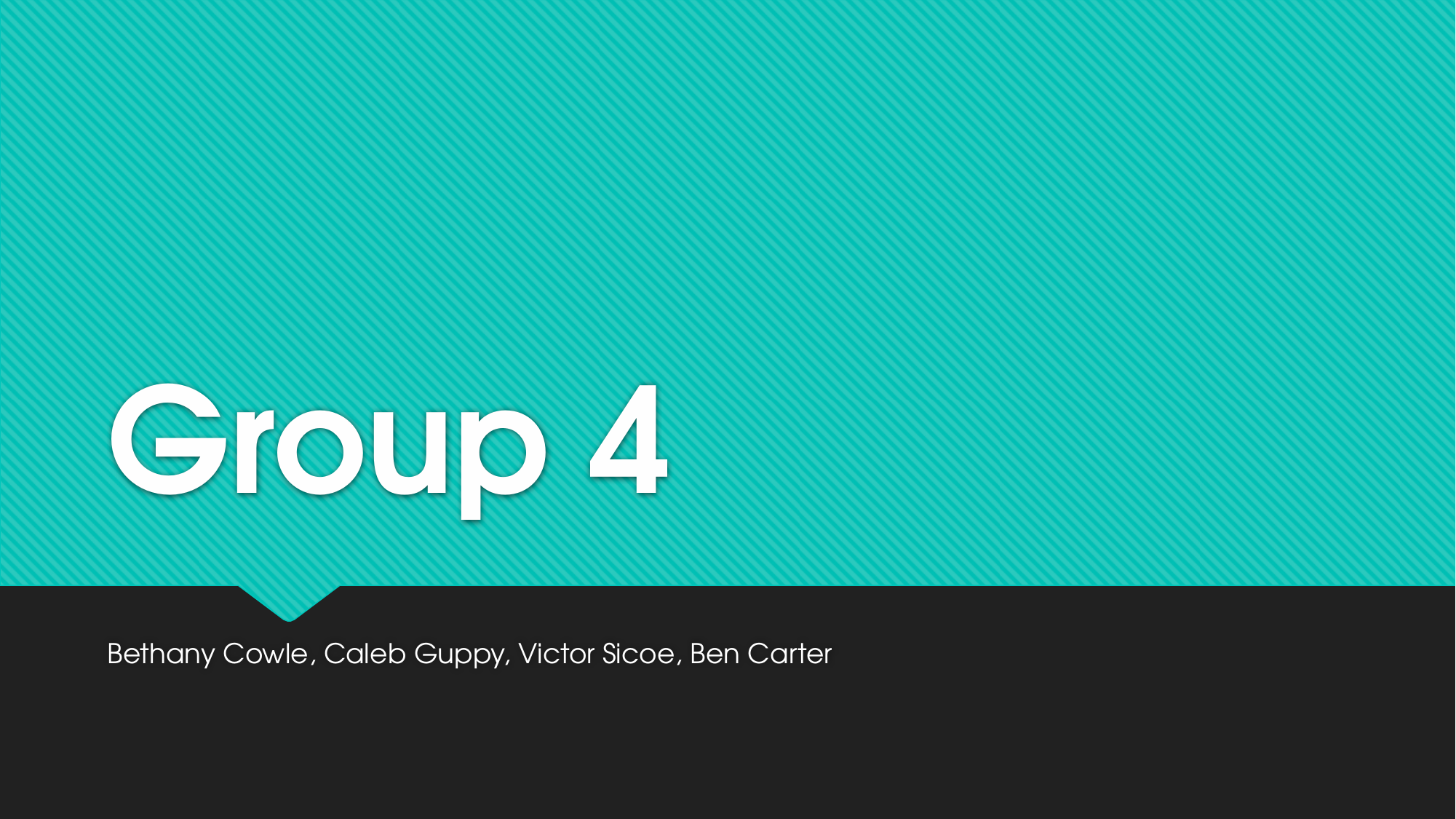

# Group 4
Bethany Cowle, Caleb Guppy, Victor Sicoe, Ben Carter